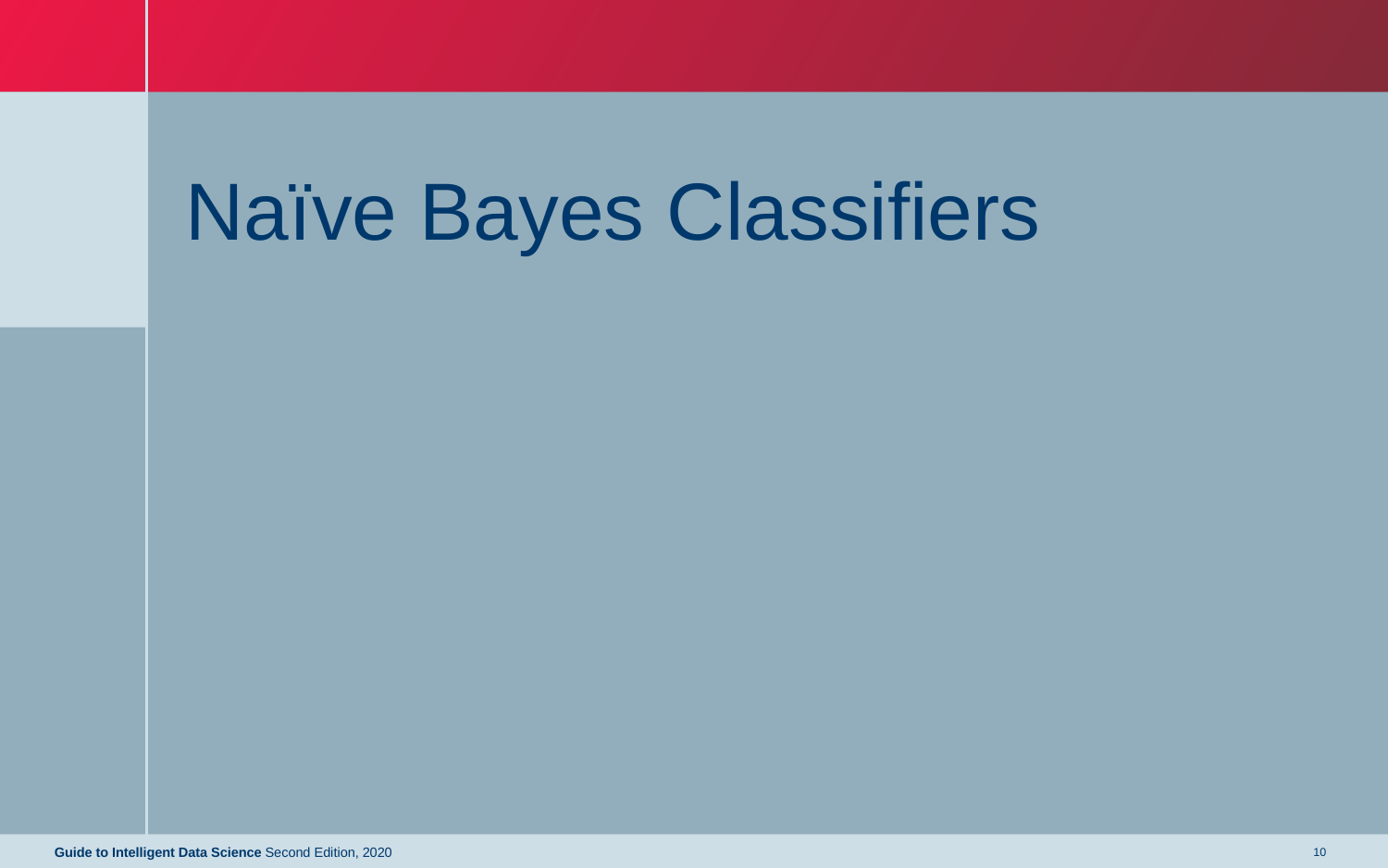

# Naïve Bayes Classifiers
Guide to Intelligent Data Science Second Edition, 2020
10